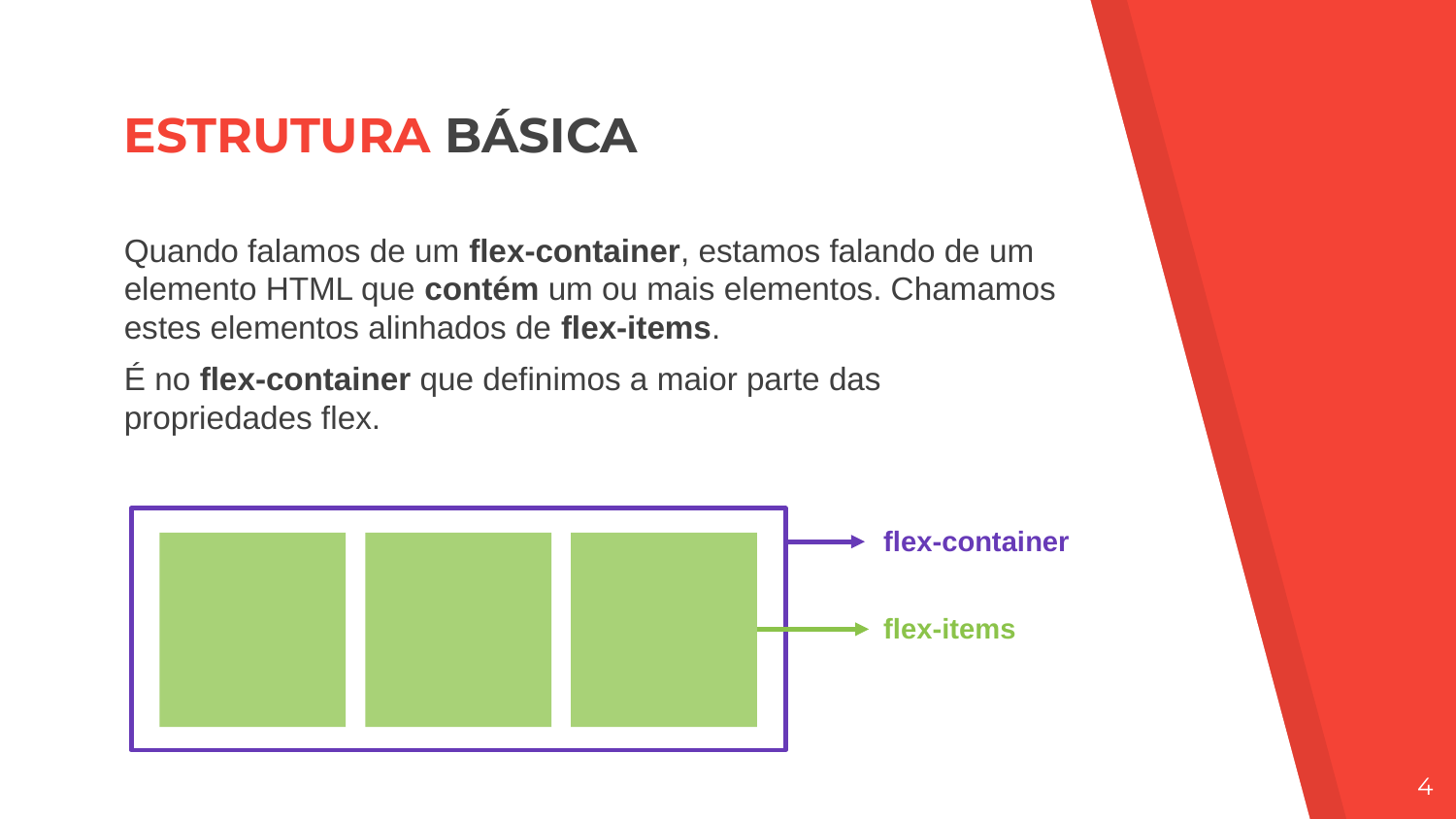

ESTRUTURA BÁSICA
Quando falamos de um flex-container, estamos falando de um elemento HTML que contém um ou mais elementos. Chamamos estes elementos alinhados de flex-items.
É no flex-container que definimos a maior parte das propriedades flex.

flex-container

flex-items
4